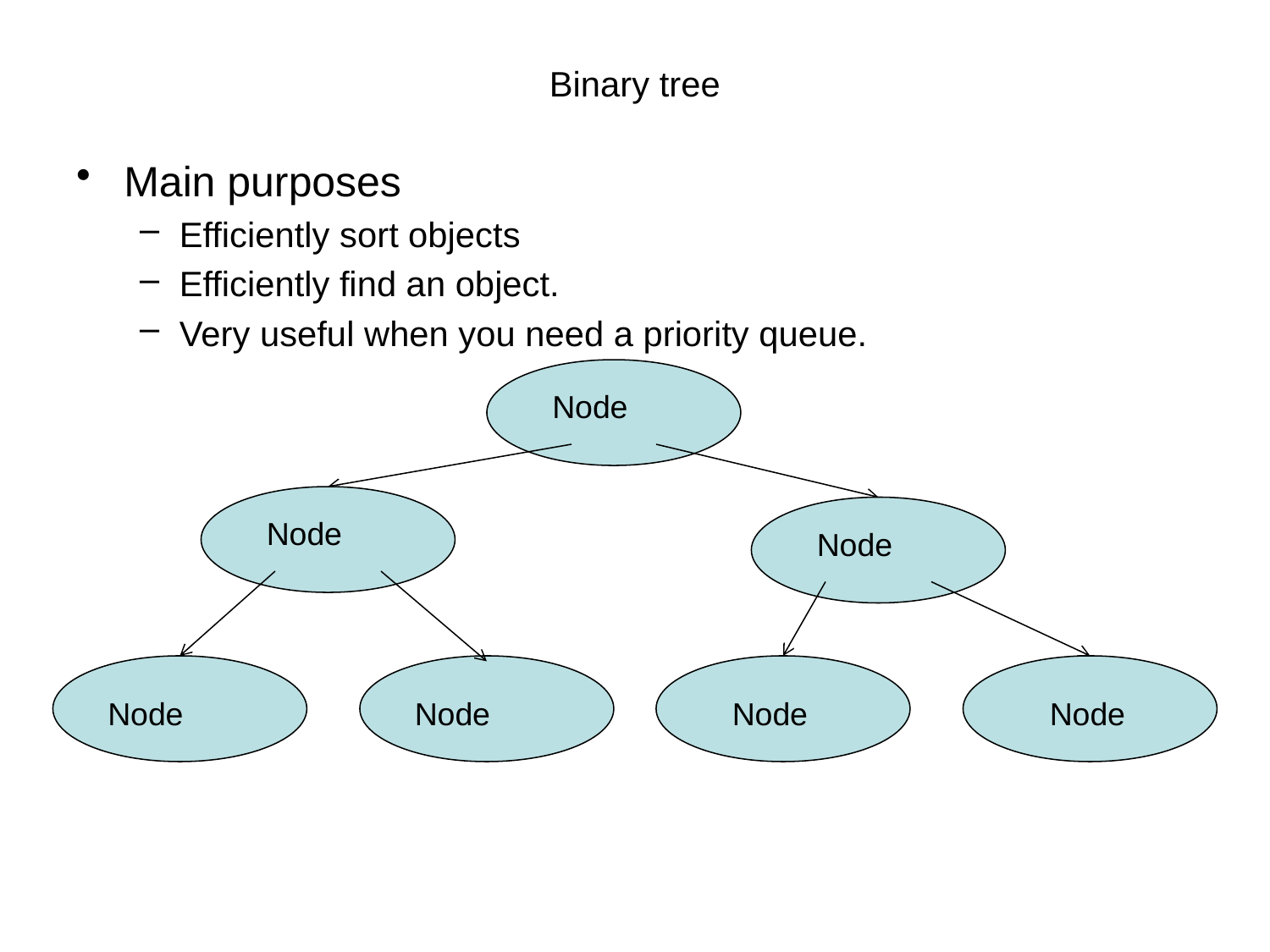

# Binary tree
Main purposes
Efficiently sort objects
Efficiently find an object.
Very useful when you need a priority queue.

Node

Node
Node

Node
Node
Node
Node